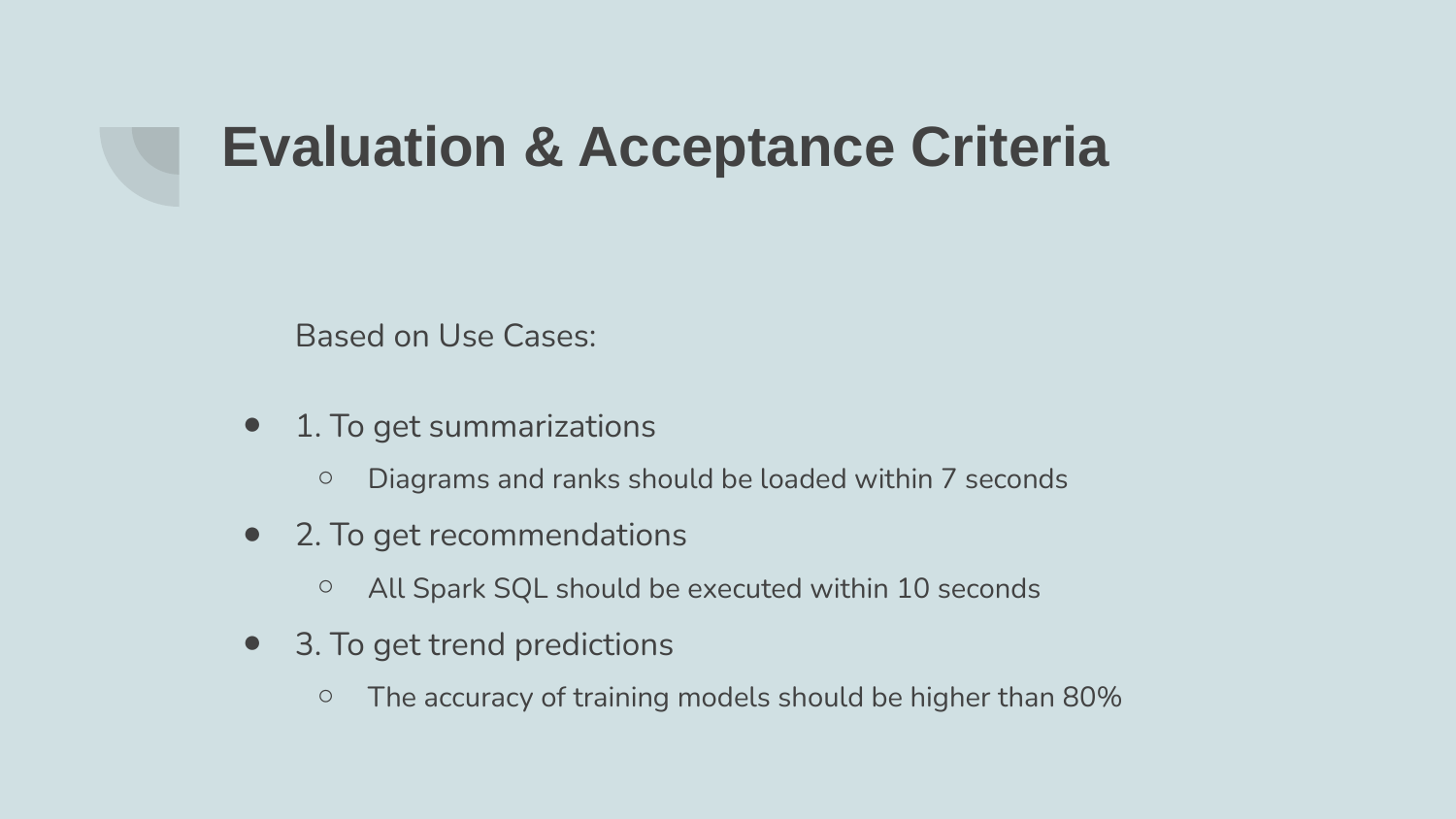

# Evaluation & Acceptance Criteria
Based on Use Cases:
1. To get summarizations
Diagrams and ranks should be loaded within 7 seconds
2. To get recommendations
All Spark SQL should be executed within 10 seconds
3. To get trend predictions
The accuracy of training models should be higher than 80%